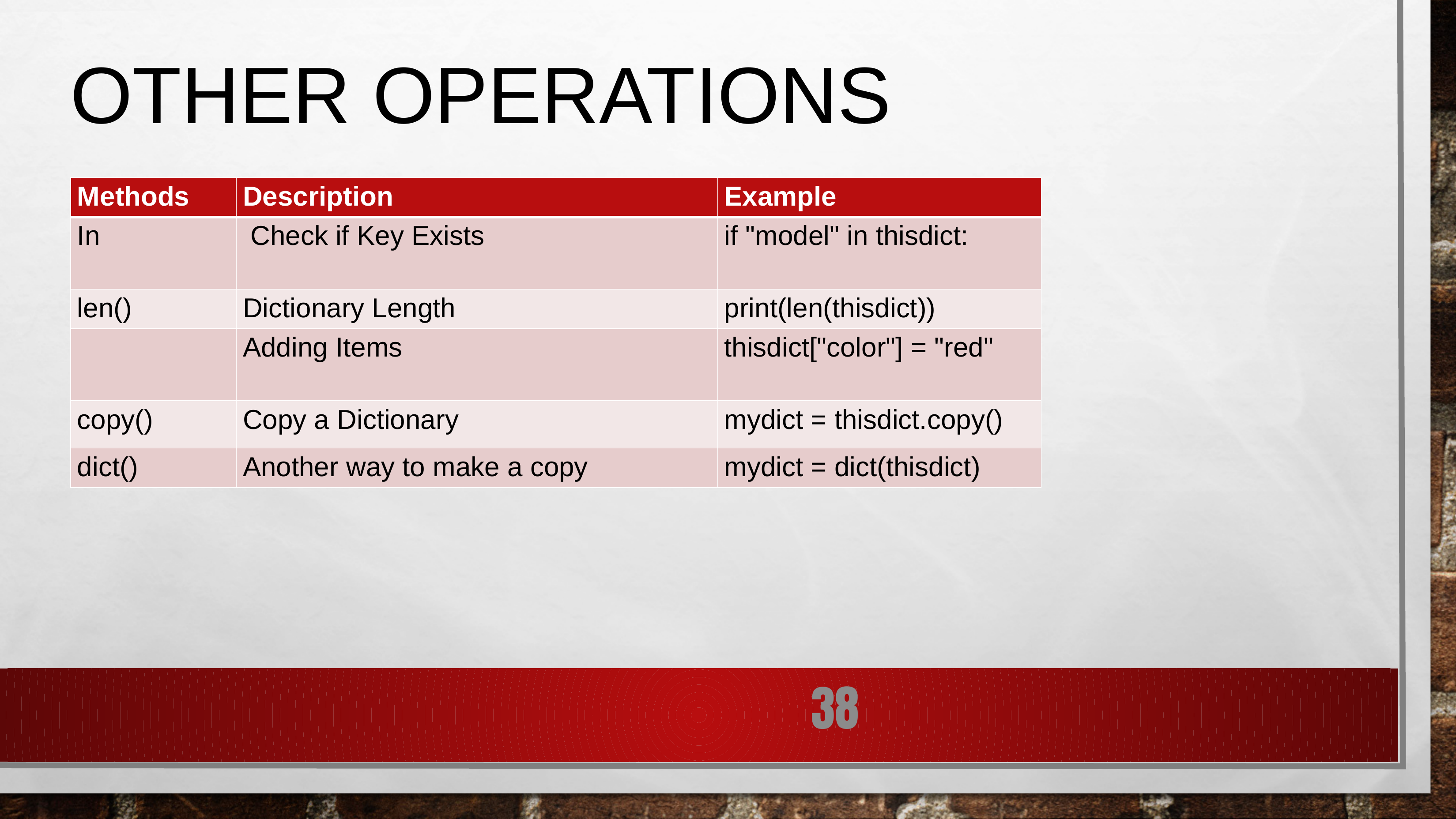

# Other operations
| Methods | Description | Example |
| --- | --- | --- |
| In | Check if Key Exists | if "model" in thisdict: |
| len() | Dictionary Length | print(len(thisdict)) |
|  | Adding Items | thisdict["color"] = "red" |
| copy() | Copy a Dictionary | mydict = thisdict.copy() |
| dict() | Another way to make a copy | mydict = dict(thisdict) |
38